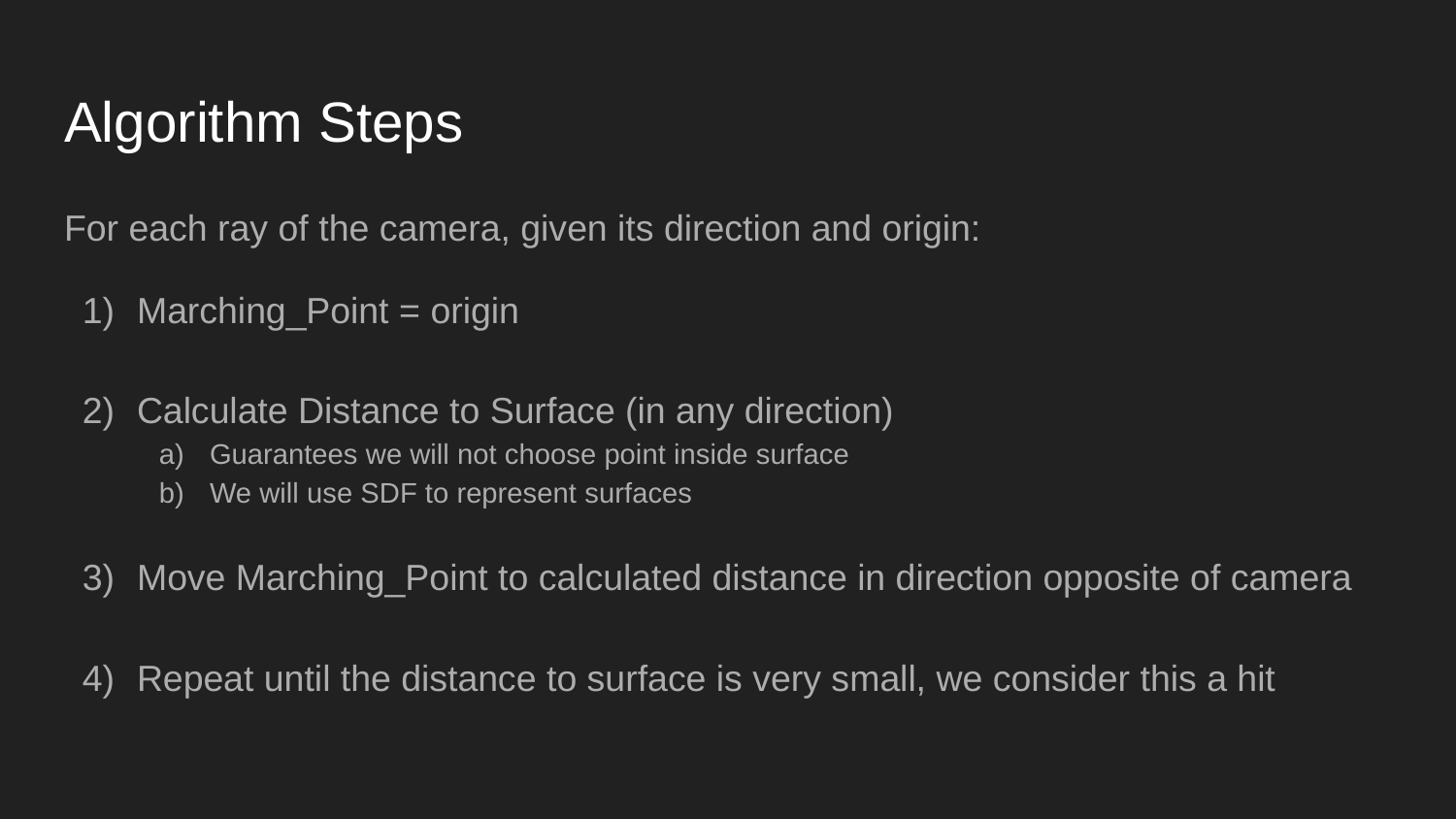

# Algorithm Steps
For each ray of the camera, given its direction and origin:
Marching_Point = origin
Calculate Distance to Surface (in any direction)
Guarantees we will not choose point inside surface
We will use SDF to represent surfaces
Move Marching_Point to calculated distance in direction opposite of camera
Repeat until the distance to surface is very small, we consider this a hit